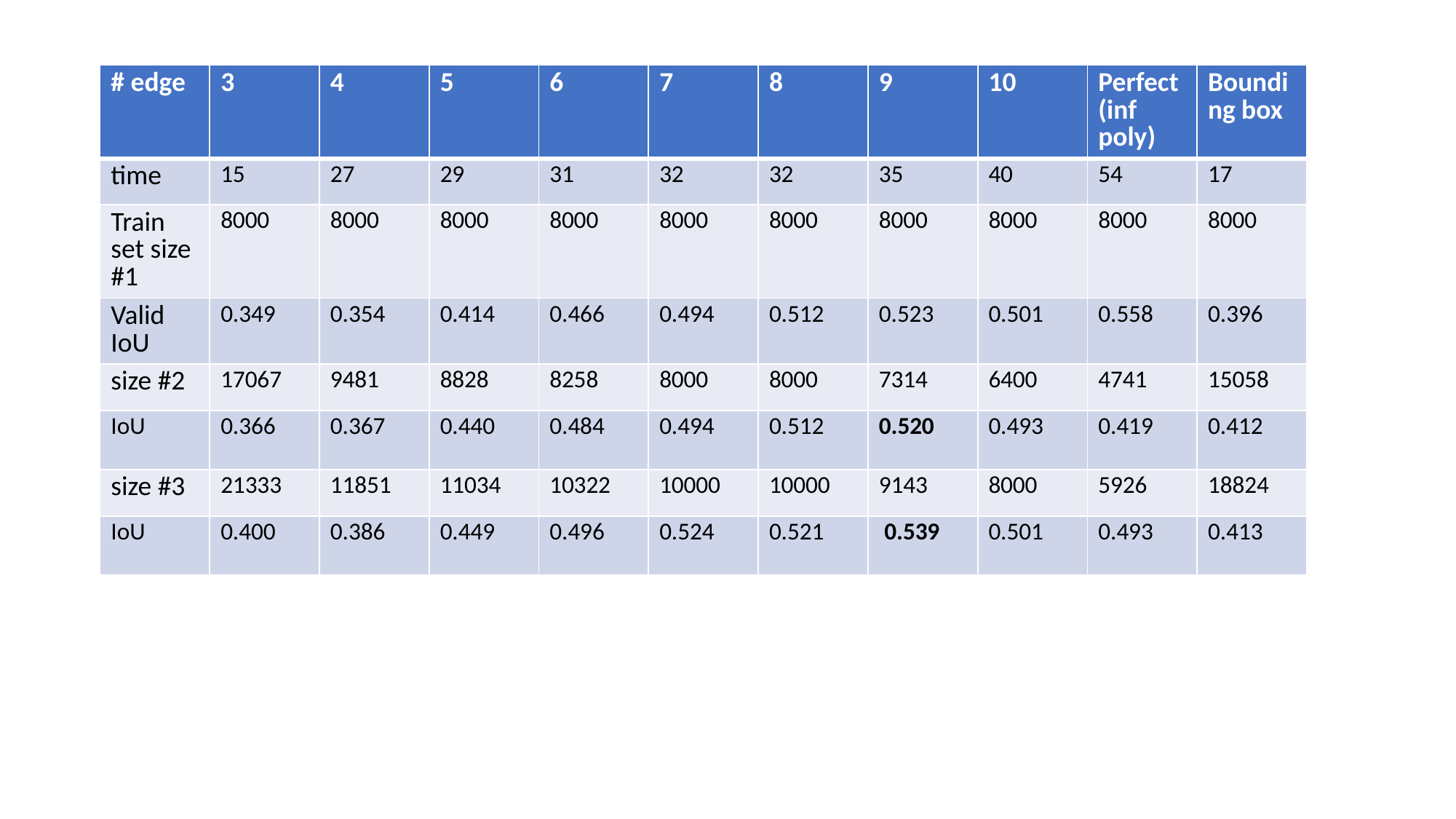

| # edge | 3 | 4 | 5 | 6 | 7 | 8 | 9 | 10 | Perfect (inf poly) | Bounding box |
| --- | --- | --- | --- | --- | --- | --- | --- | --- | --- | --- |
| time | 15 | 27 | 29 | 31 | 32 | 32 | 35 | 40 | 54 | 17 |
| Train set size #1 | 8000 | 8000 | 8000 | 8000 | 8000 | 8000 | 8000 | 8000 | 8000 | 8000 |
| Valid IoU | 0.349 | 0.354 | 0.414 | 0.466 | 0.494 | 0.512 | 0.523 | 0.501 | 0.558 | 0.396 |
| size #2 | 17067 | 9481 | 8828 | 8258 | 8000 | 8000 | 7314 | 6400 | 4741 | 15058 |
| IoU | 0.366 | 0.367 | 0.440 | 0.484 | 0.494 | 0.512 | 0.520 | 0.493 | 0.419 | 0.412 |
| size #3 | 21333 | 11851 | 11034 | 10322 | 10000 | 10000 | 9143 | 8000 | 5926 | 18824 |
| IoU | 0.400 | 0.386 | 0.449 | 0.496 | 0.524 | 0.521 | 0.539 | 0.501 | 0.493 | 0.413 |